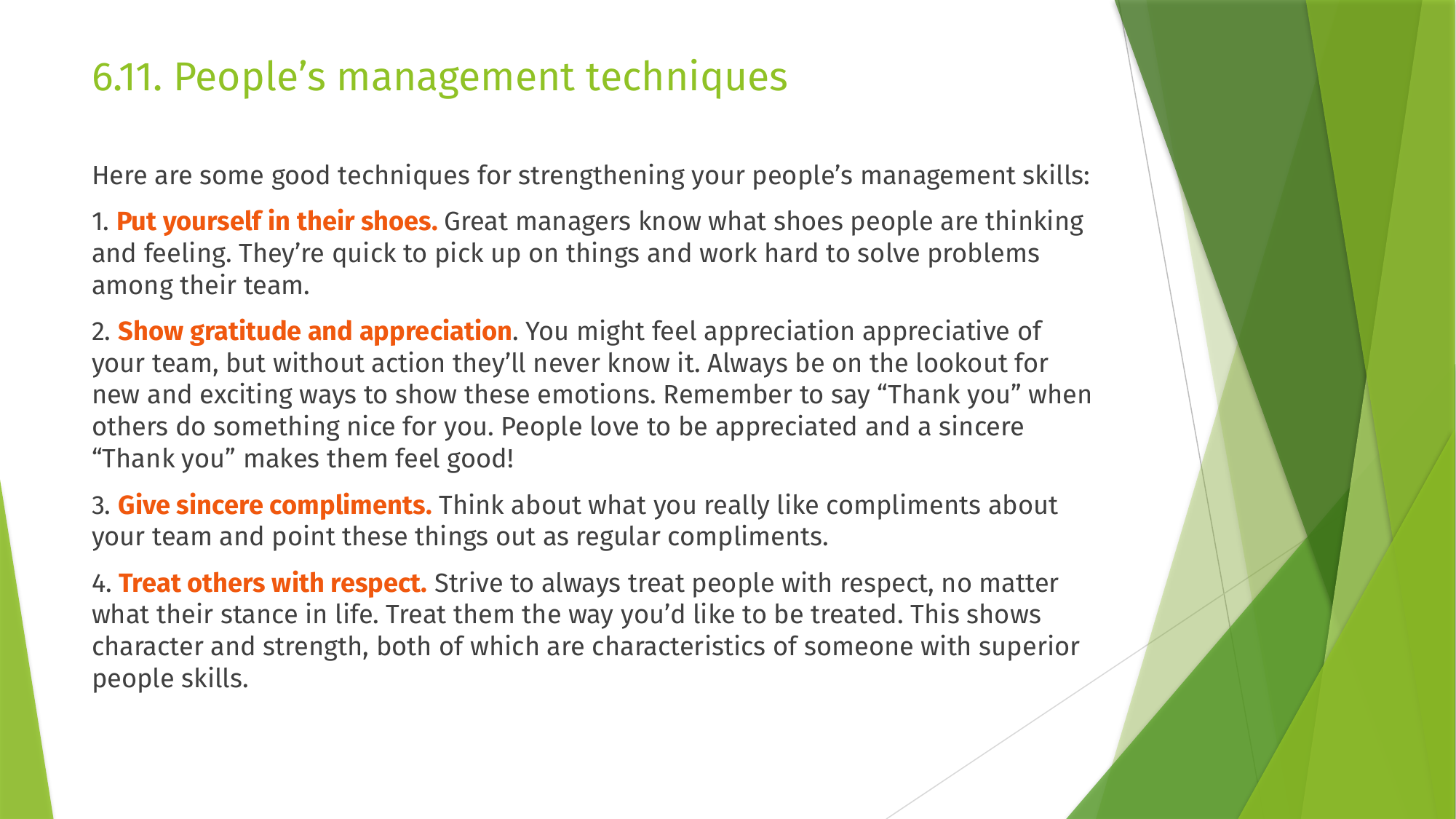

# 6.11. People’s management techniques
Here are some good techniques for strengthening your people’s management skills:
1. Put yourself in their shoes. Great managers know what shoes people are thinking and feeling. They’re quick to pick up on things and work hard to solve problems among their team.
2. Show gratitude and appreciation. You might feel appreciation appreciative of your team, but without action they’ll never know it. Always be on the lookout for new and exciting ways to show these emotions. Remember to say “Thank you” when others do something nice for you. People love to be appreciated and a sincere “Thank you” makes them feel good!
3. Give sincere compliments. Think about what you really like compliments about your team and point these things out as regular compliments.
4. Treat others with respect. Strive to always treat people with respect, no matter what their stance in life. Treat them the way you’d like to be treated. This shows character and strength, both of which are characteristics of someone with superior people skills.